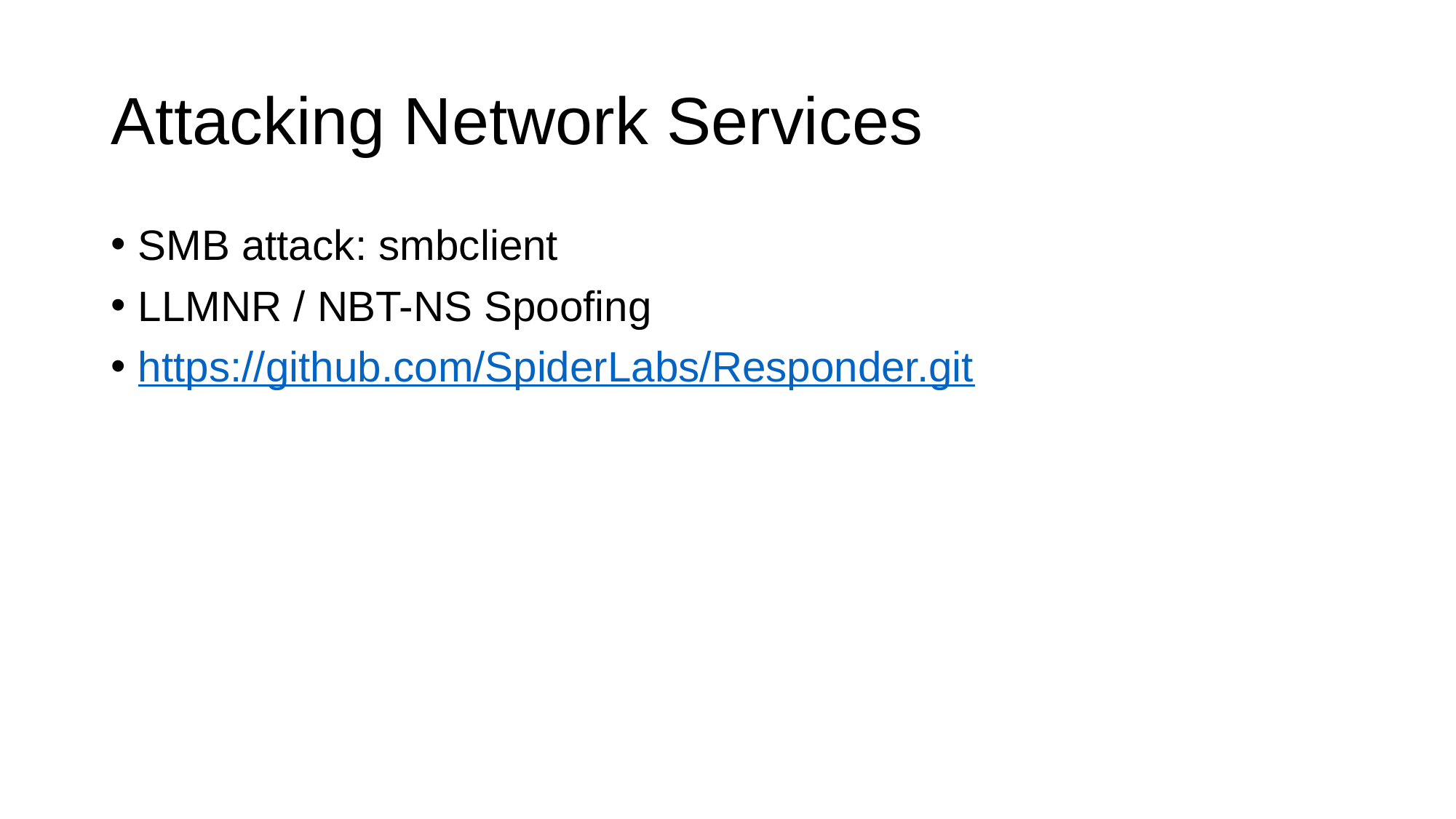

# Attacking Network Services
SMB attack: smbclient
LLMNR / NBT-NS Spoofing
https://github.com/SpiderLabs/Responder.git